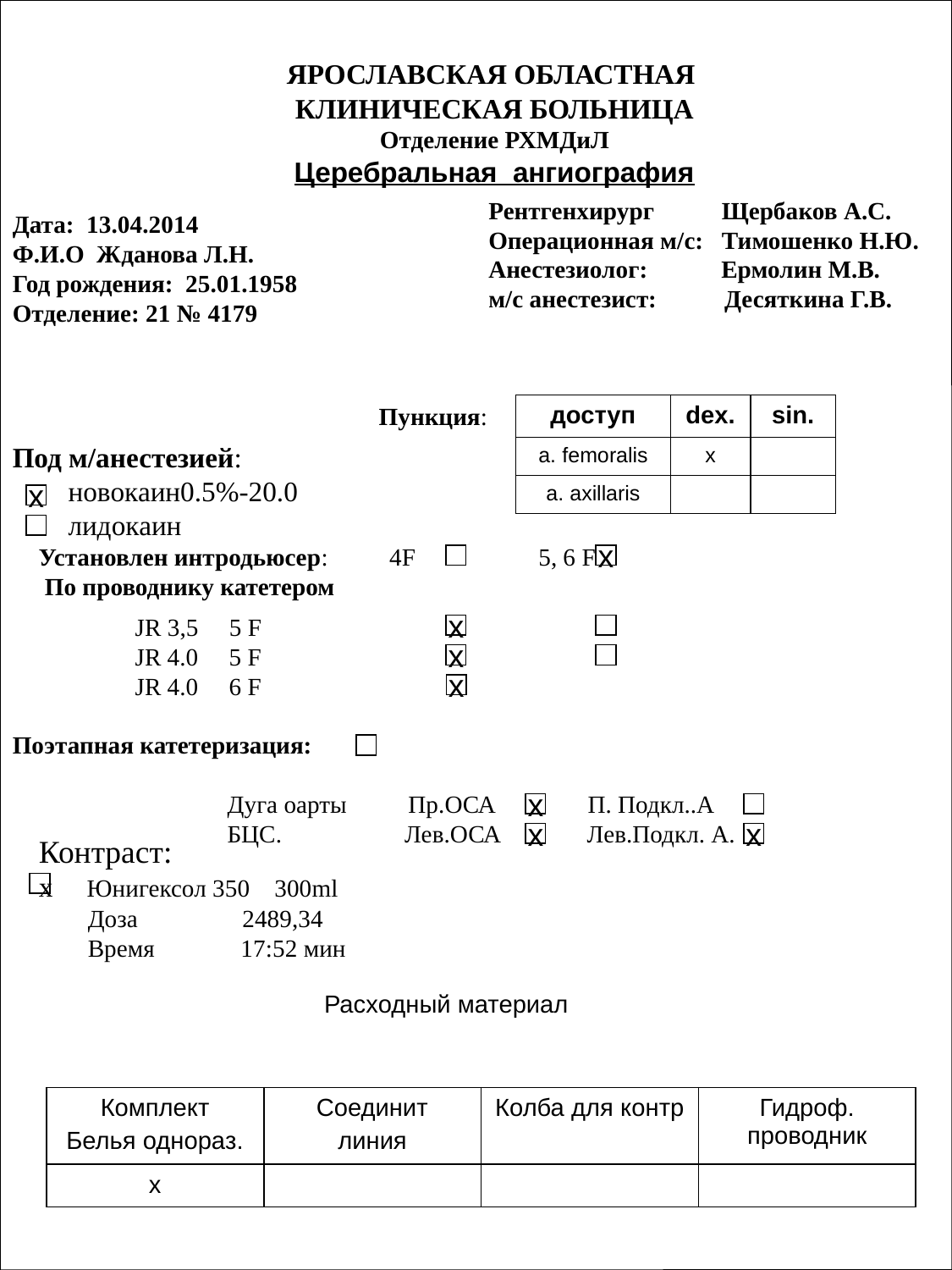

ЯРОСЛАВСКАЯ ОБЛАСТНАЯ
КЛИНИЧЕСКАЯ БОЛЬНИЦА
Отделение РХМДиЛ
Церебральная  ангиография

Дата:  13.04.2014
Ф.И.О  Жданова Л.Н.
Год рождения:  25.01.1958
Отделение: 21 № 4179
Рентгенхирург           Щербаков А.С.
Операционная м/с:   Тимошенко Н.Ю.
Анестезиолог:            Ермолин М.В.
м/с анестезист:           Десяткина Г.В.

Под м/анестезией:
        новокаин0.5%-20.0
        лидокаин

Пункция:
| доступ | dex. | sin. |
| --- | --- | --- |
| a. femoralis | х |  |
| a. axillaris |  |  |
х

Установлен интродьюсер:          4F                    5, 6 F
 По проводнику катетером

х
                    JR 3,5     5 F
                    JR 4.0     5 F
                    JR 4.0     6 F

Поэтапная катетеризация:

                                   Дуга оарты          Пр.ОСА               П. Подкл..А
                                   БЦС.                    Лев.ОСА              Лев.Подкл. А.

х

х

х

х

х
х
Контраст:
х     Юнигексол 350    300ml
        Доза                 2489,34
        Время              17:52 мин

Расходный материал

| Комплект Белья однораз. | Соединит линия | Колба для контр | Гидроф. проводник |
| --- | --- | --- | --- |
| х |  |  |  |